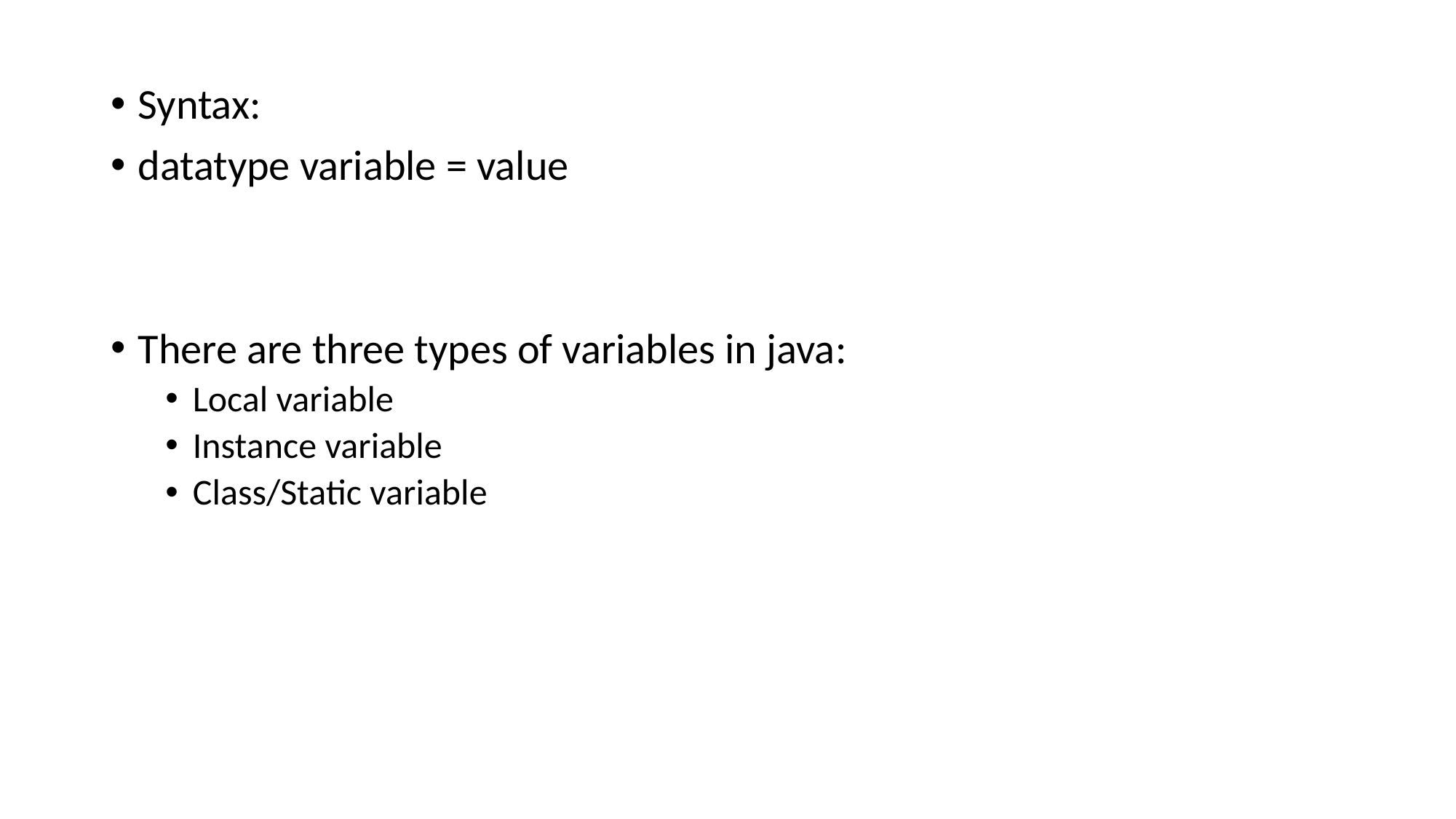

Syntax:
datatype variable = value

There are three types of variables in java:
Local variable
Instance variable
Class/Static variable